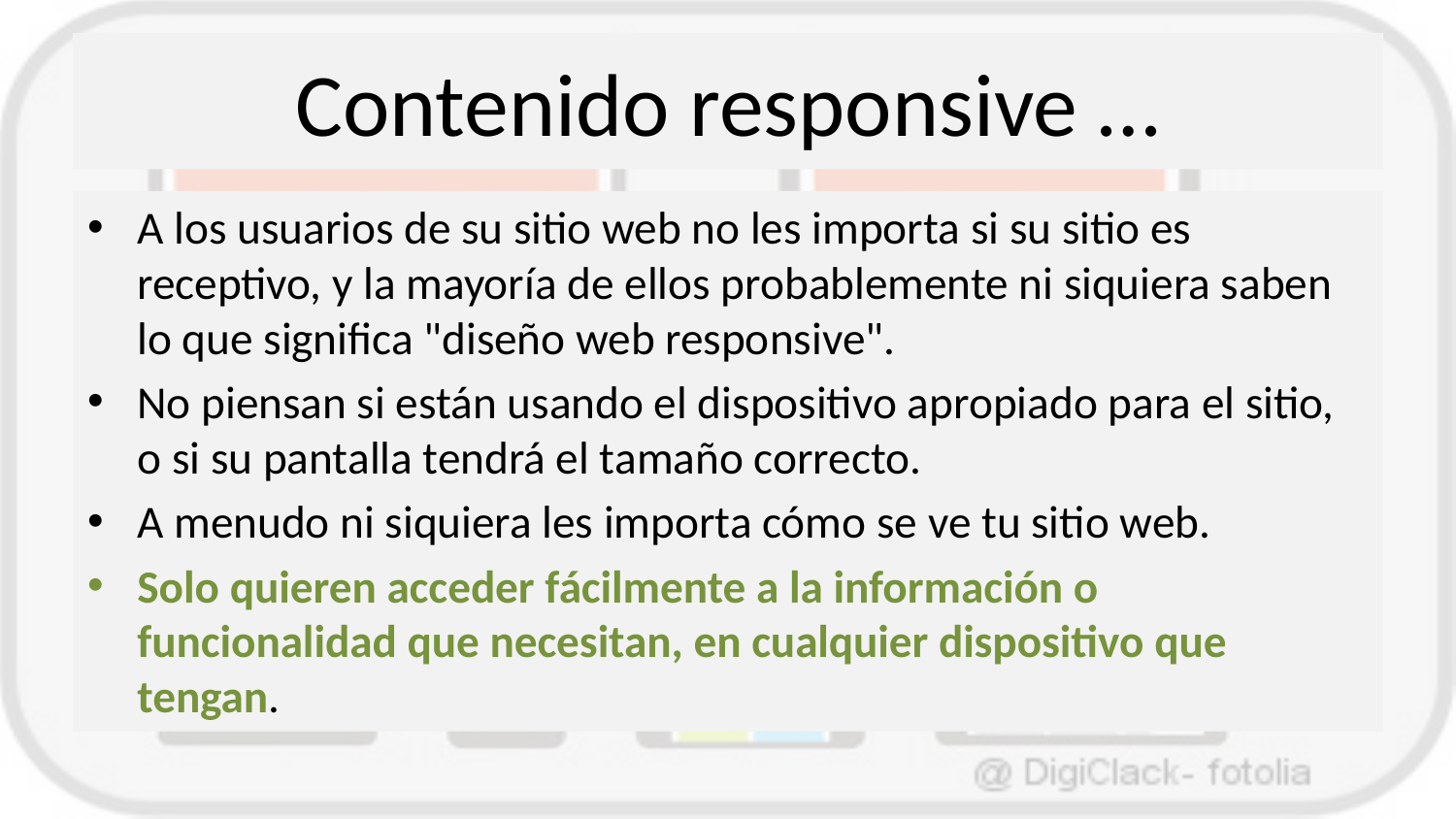

# Contenido responsive …
A los usuarios de su sitio web no les importa si su sitio es receptivo, y la mayoría de ellos probablemente ni siquiera saben lo que significa "diseño web responsive".
No piensan si están usando el dispositivo apropiado para el sitio, o si su pantalla tendrá el tamaño correcto.
A menudo ni siquiera les importa cómo se ve tu sitio web.
Solo quieren acceder fácilmente a la información o funcionalidad que necesitan, en cualquier dispositivo que tengan.